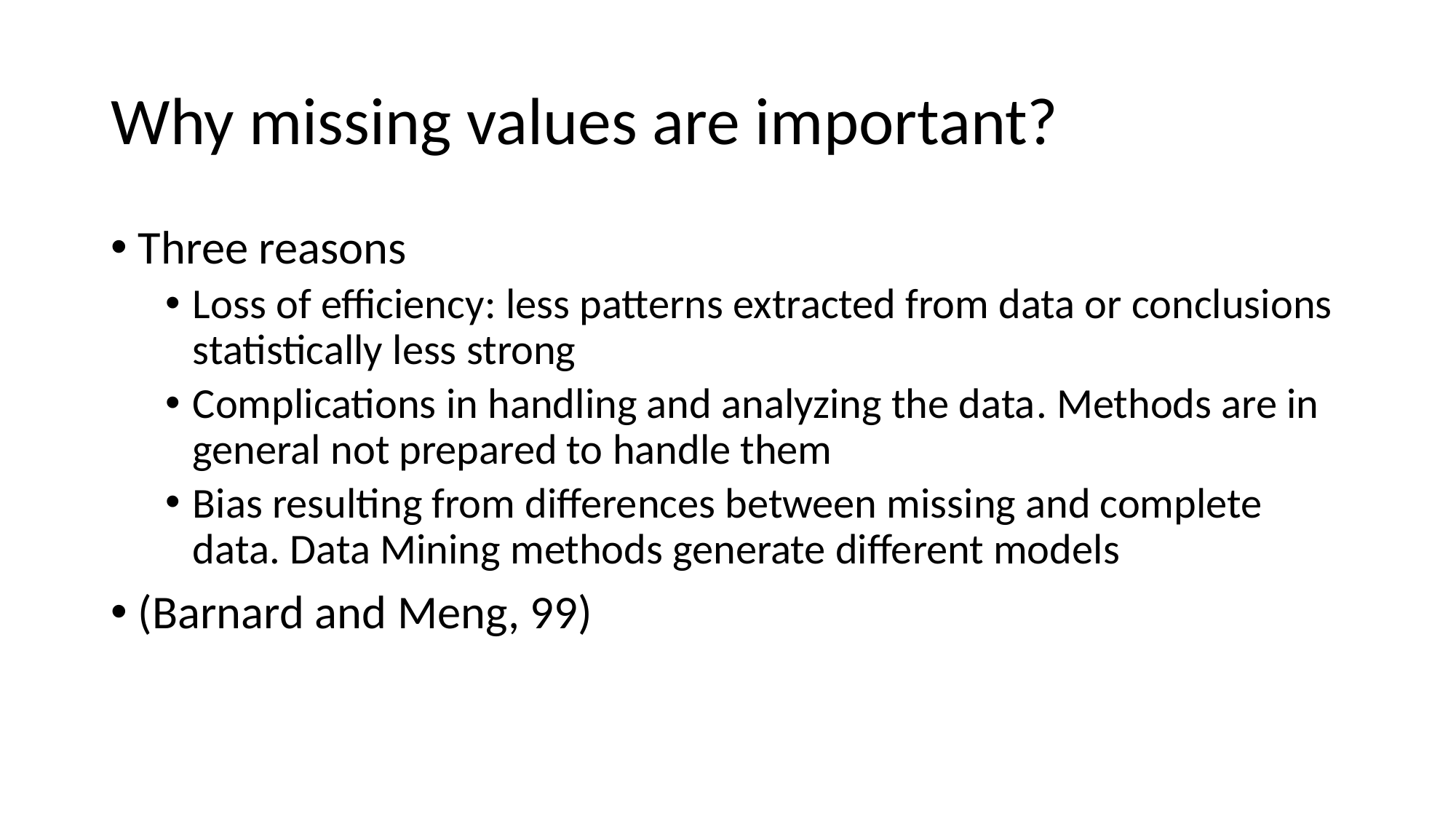

# Why missing values are important?
Three reasons
Loss of efficiency: less patterns extracted from data or conclusions statistically less strong
Complications in handling and analyzing the data. Methods are in general not prepared to handle them
Bias resulting from differences between missing and complete data. Data Mining methods generate different models
(Barnard and Meng, 99)